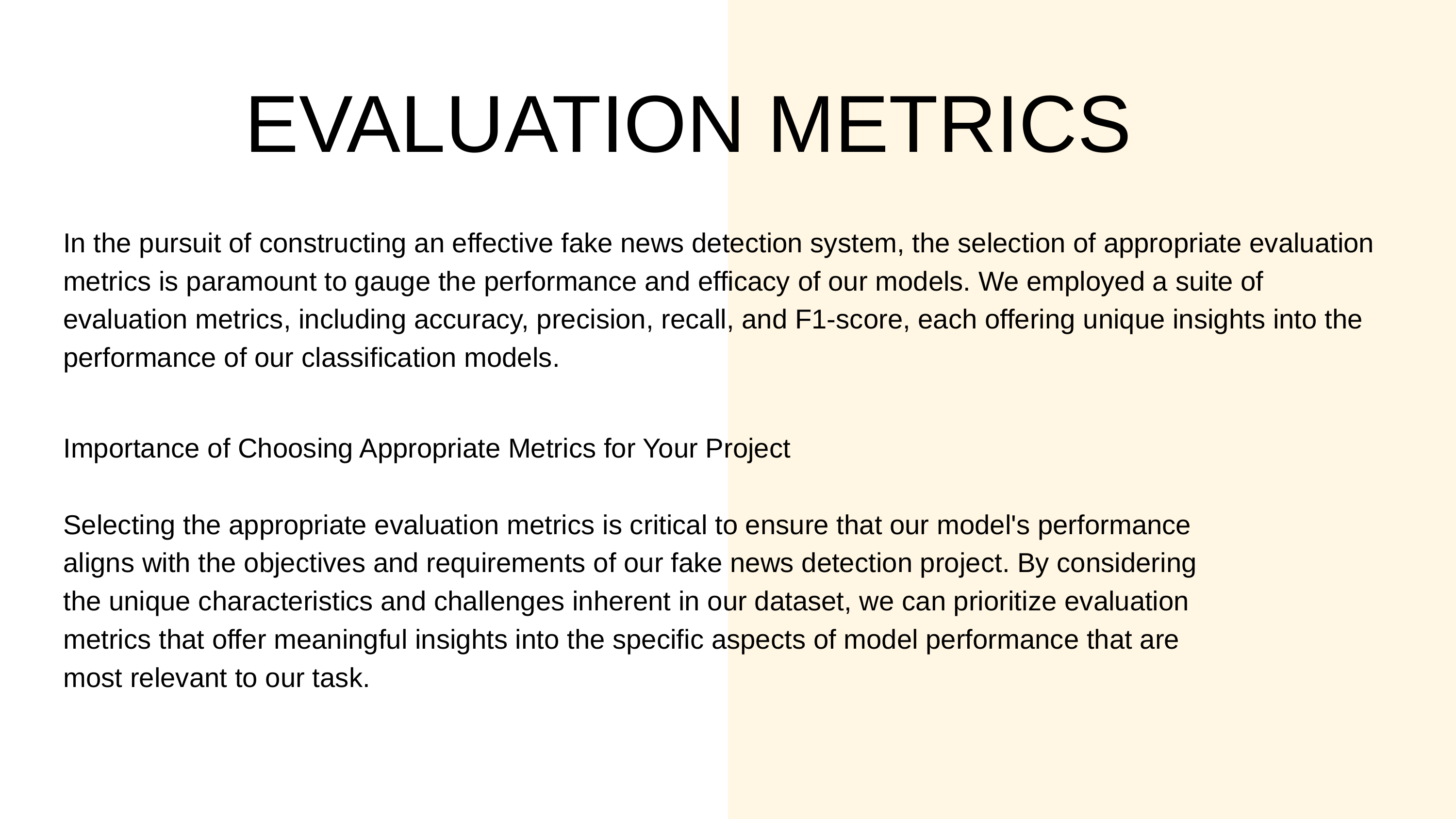

EVALUATION METRICS

In the pursuit of constructing an effective fake news detection system, the selection of appropriate evaluation metrics is paramount to gauge the performance and efficacy of our models. We employed a suite of evaluation metrics, including accuracy, precision, recall, and F1-score, each offering unique insights into the performance of our classification models.
Importance of Choosing Appropriate Metrics for Your Project

Selecting the appropriate evaluation metrics is critical to ensure that our model's performance aligns with the objectives and requirements of our fake news detection project. By considering the unique characteristics and challenges inherent in our dataset, we can prioritize evaluation metrics that offer meaningful insights into the specific aspects of model performance that are most relevant to our task.